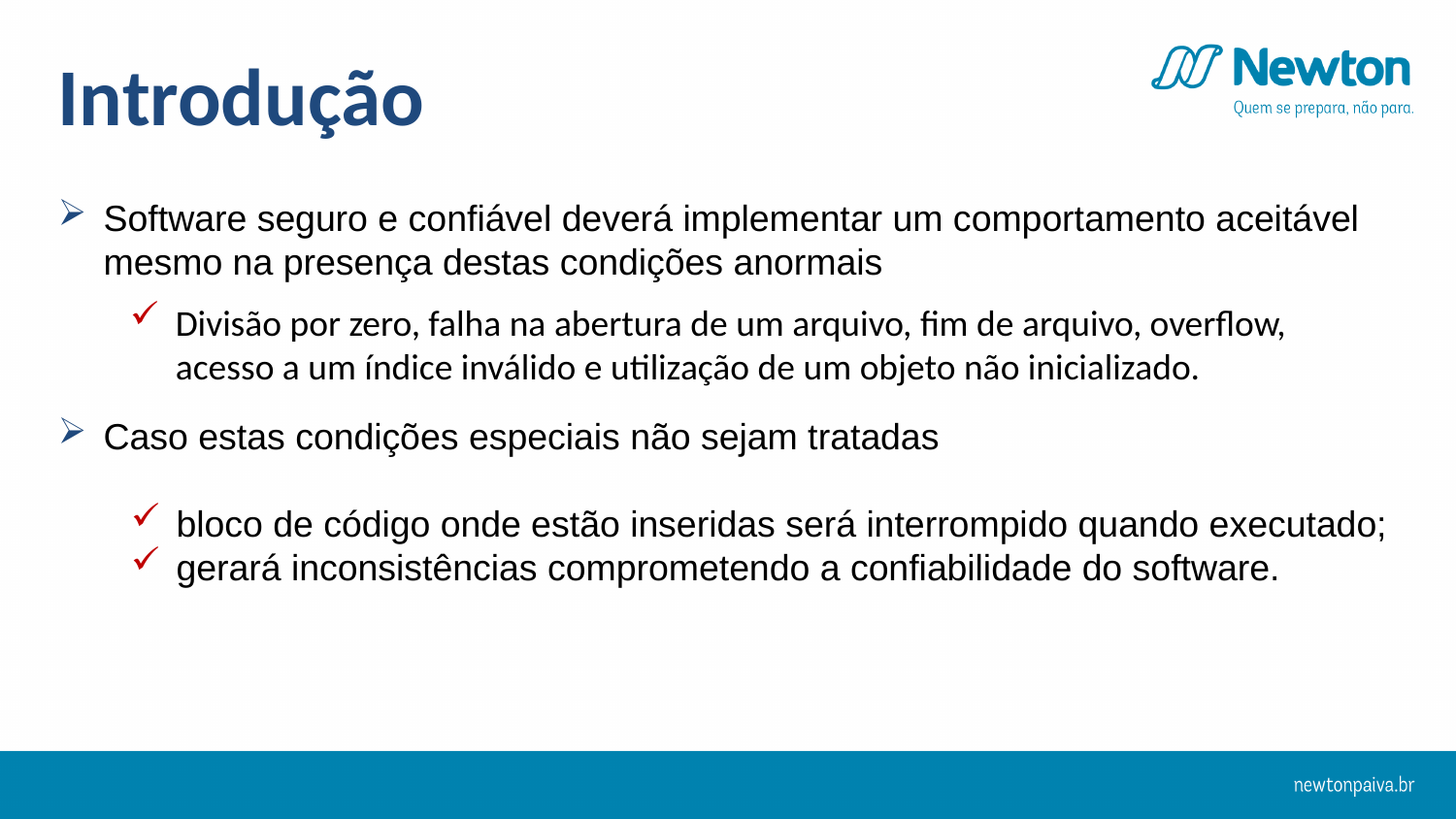

Introdução
Software seguro e confiável deverá implementar um comportamento aceitável mesmo na presença destas condições anormais

Caso estas condições especiais não sejam tratadas

bloco de código onde estão inseridas será interrompido quando executado;
gerará inconsistências comprometendo a confiabilidade do software.

Divisão por zero, falha na abertura de um arquivo, fim de arquivo, overflow, acesso a um índice inválido e utilização de um objeto não inicializado.